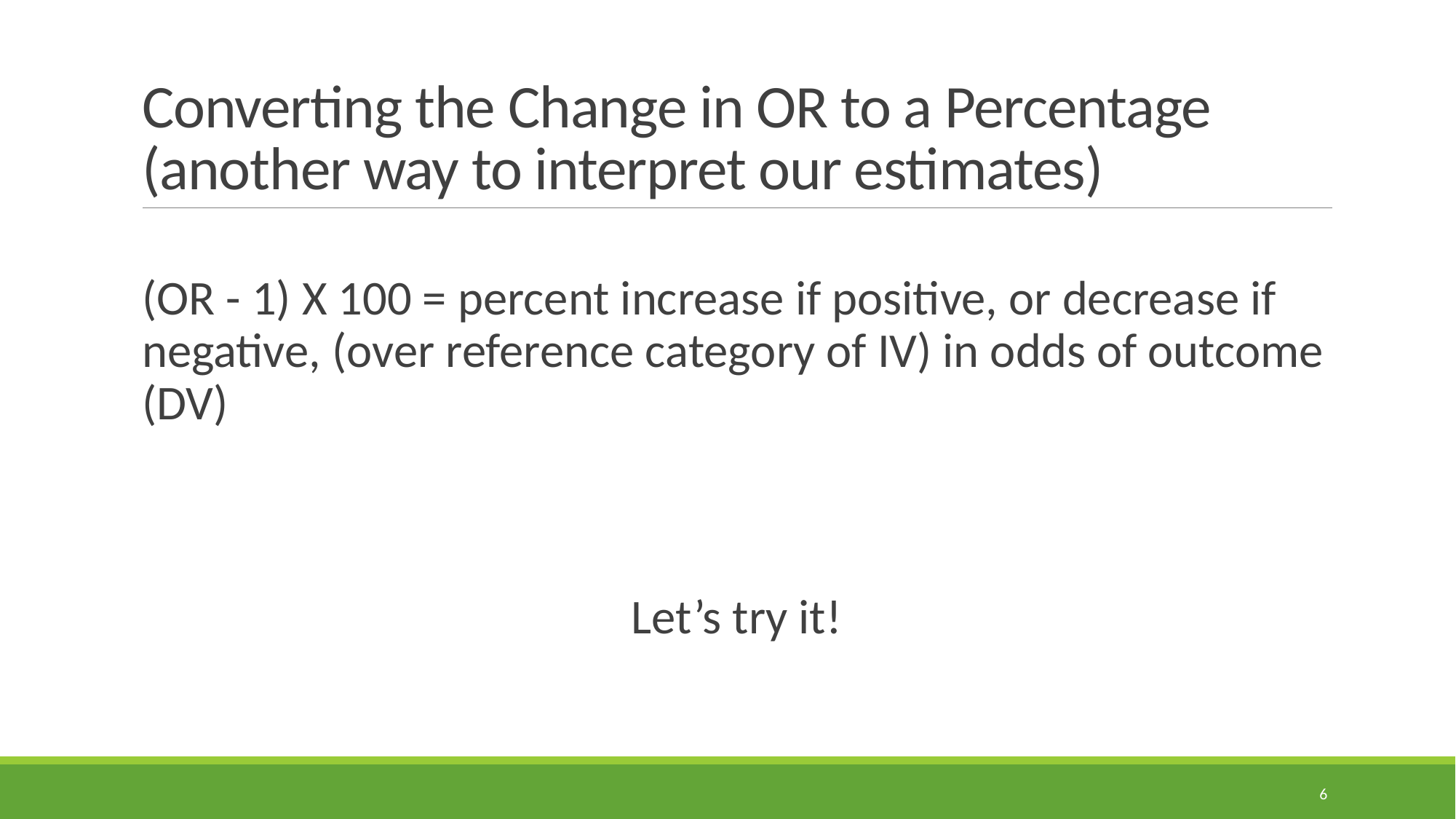

# Converting the Change in OR to a Percentage (another way to interpret our estimates)

(OR - 1) X 100 = percent increase if positive, or decrease if negative, (over reference category of IV) in odds of outcome (DV)

Let’s try it!

6